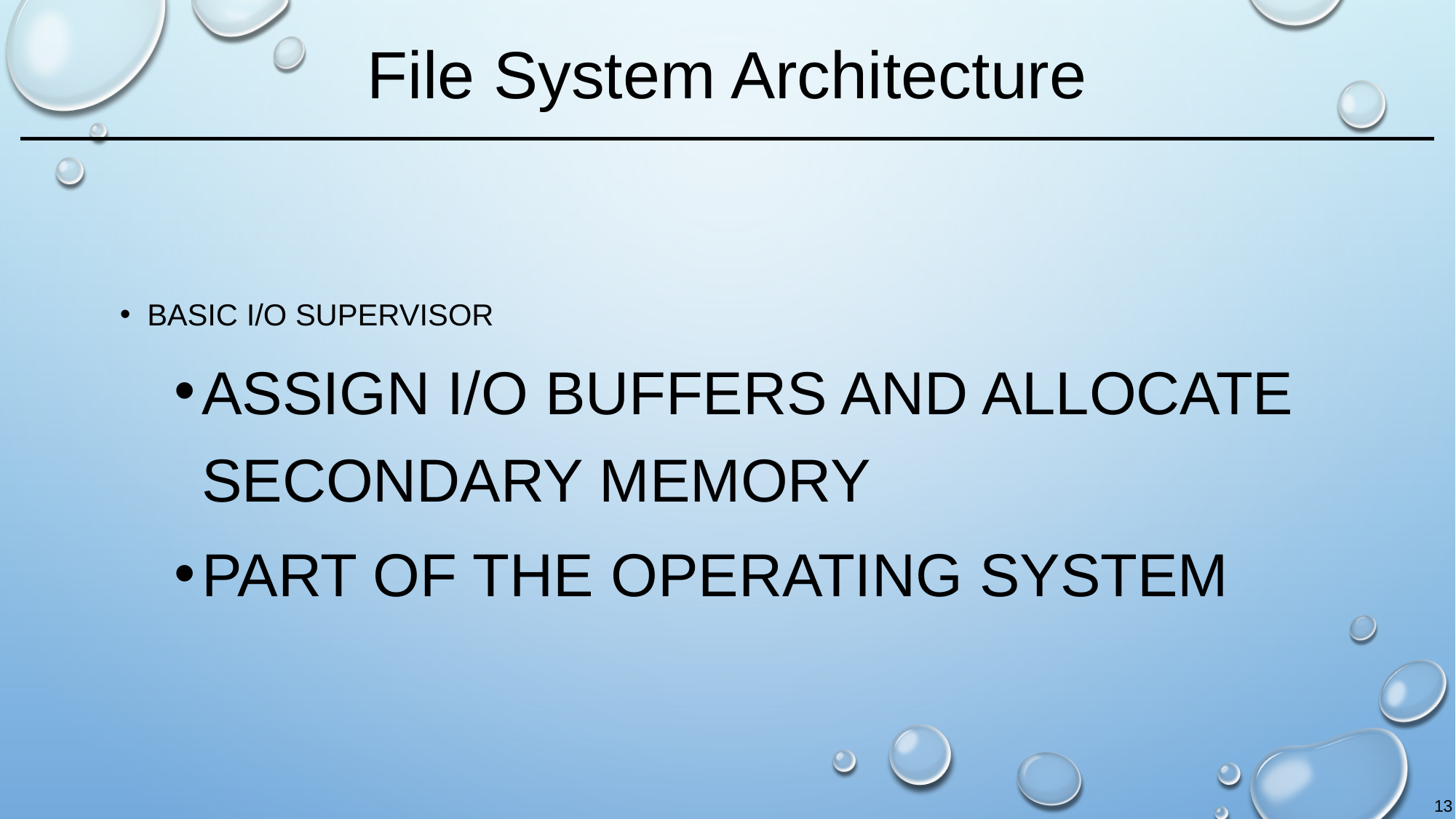

# File System Architecture
Basic I/O Supervisor
Assign I/O buffers and allocate secondary memory
Part of the operating system
13